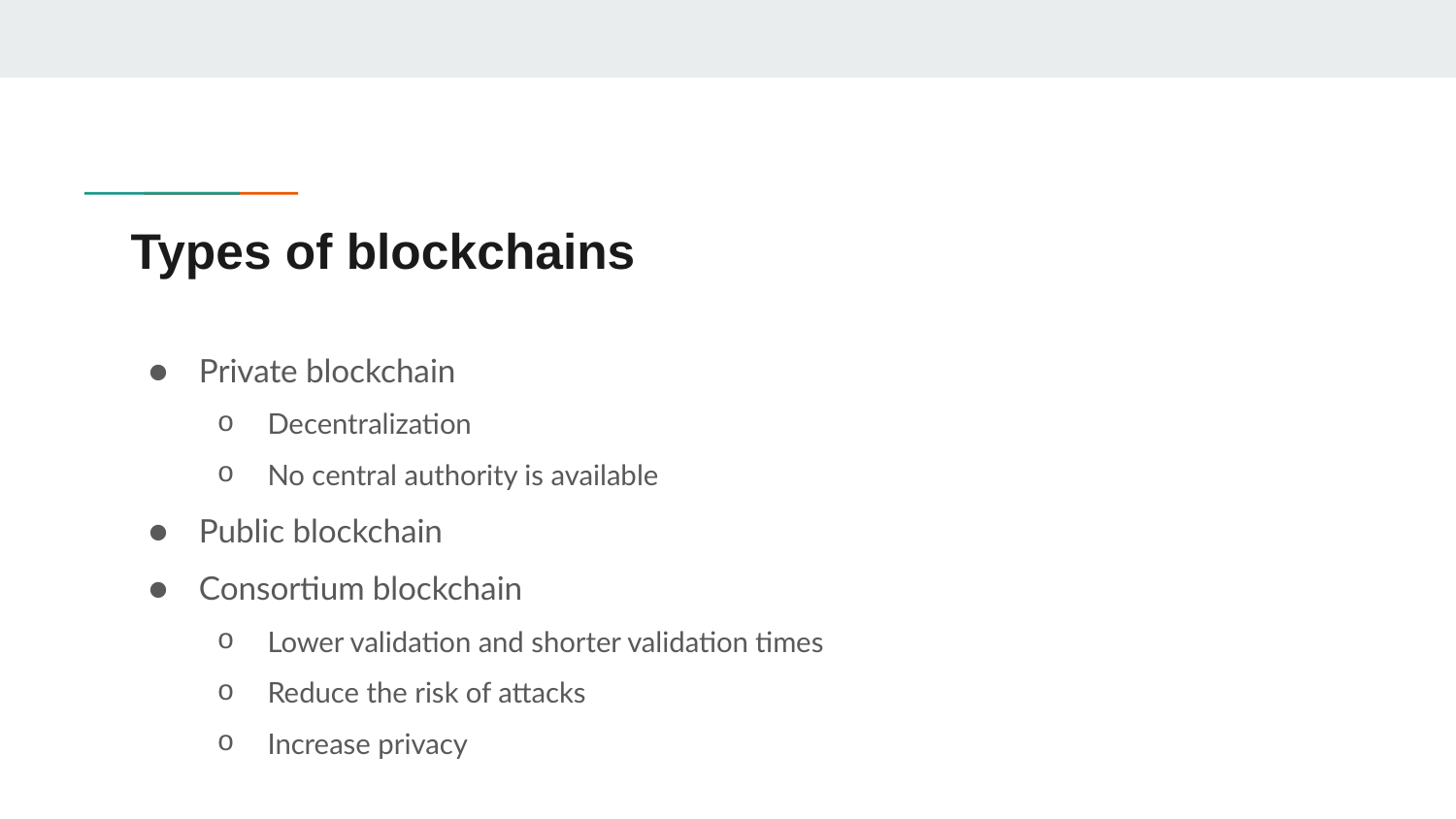

# Types of blockchains
Private blockchain
Decentralization
No central authority is available
Public blockchain
Consortium blockchain
Lower validation and shorter validation times
Reduce the risk of attacks
Increase privacy